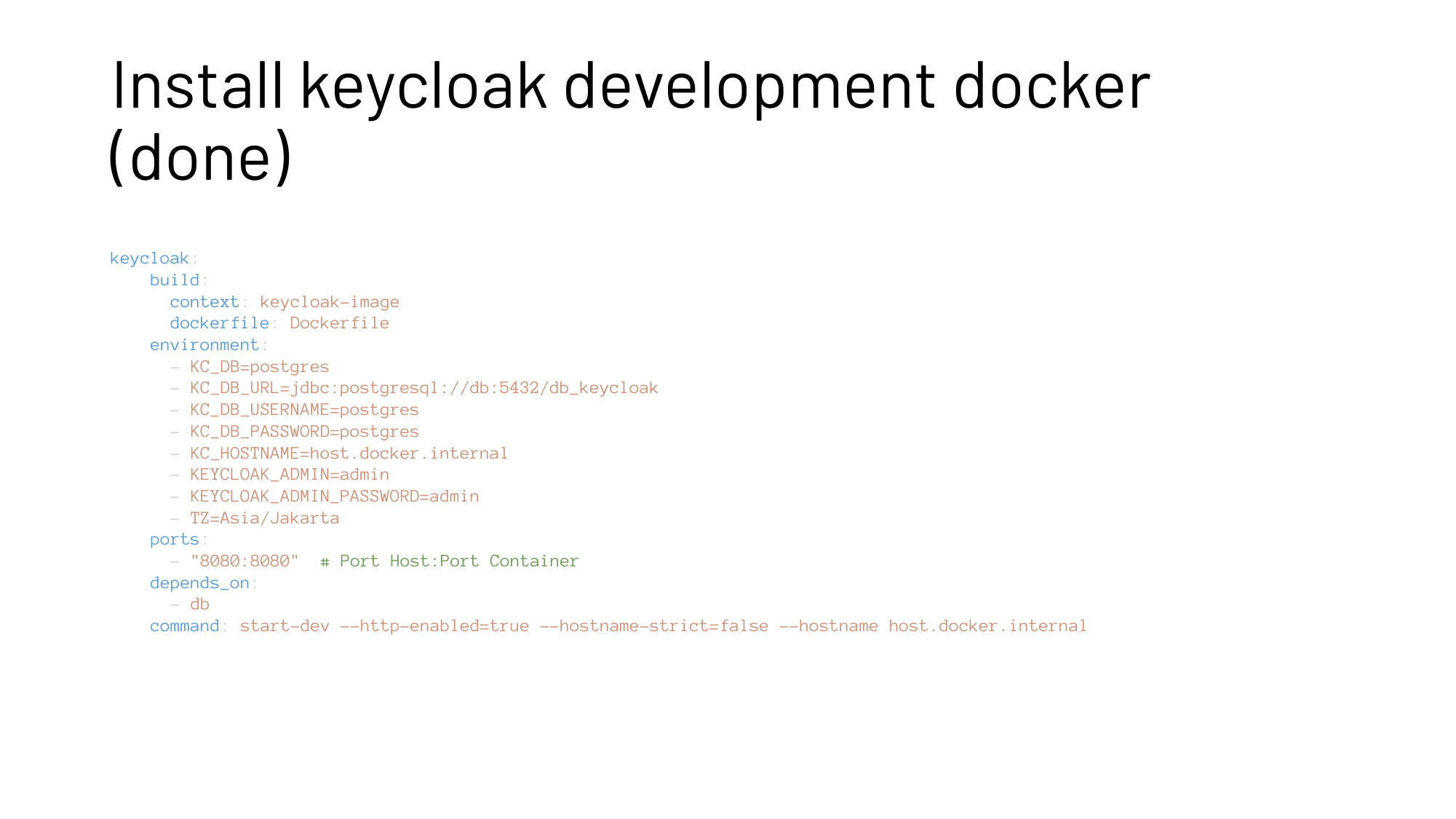

# Install keycloak development docker (done)
keycloak:
    build:
      context: keycloak-image
      dockerfile: Dockerfile
    environment:
      - KC_DB=postgres
      - KC_DB_URL=jdbc:postgresql://db:5432/db_keycloak
      - KC_DB_USERNAME=postgres
      - KC_DB_PASSWORD=postgres
      - KC_HOSTNAME=host.docker.internal
      - KEYCLOAK_ADMIN=admin
      - KEYCLOAK_ADMIN_PASSWORD=admin
      - TZ=Asia/Jakarta
    ports:
      - "8080:8080"  # Port Host:Port Container
    depends_on:
      - db
    command: start-dev --http-enabled=true --hostname-strict=false --hostname host.docker.internal